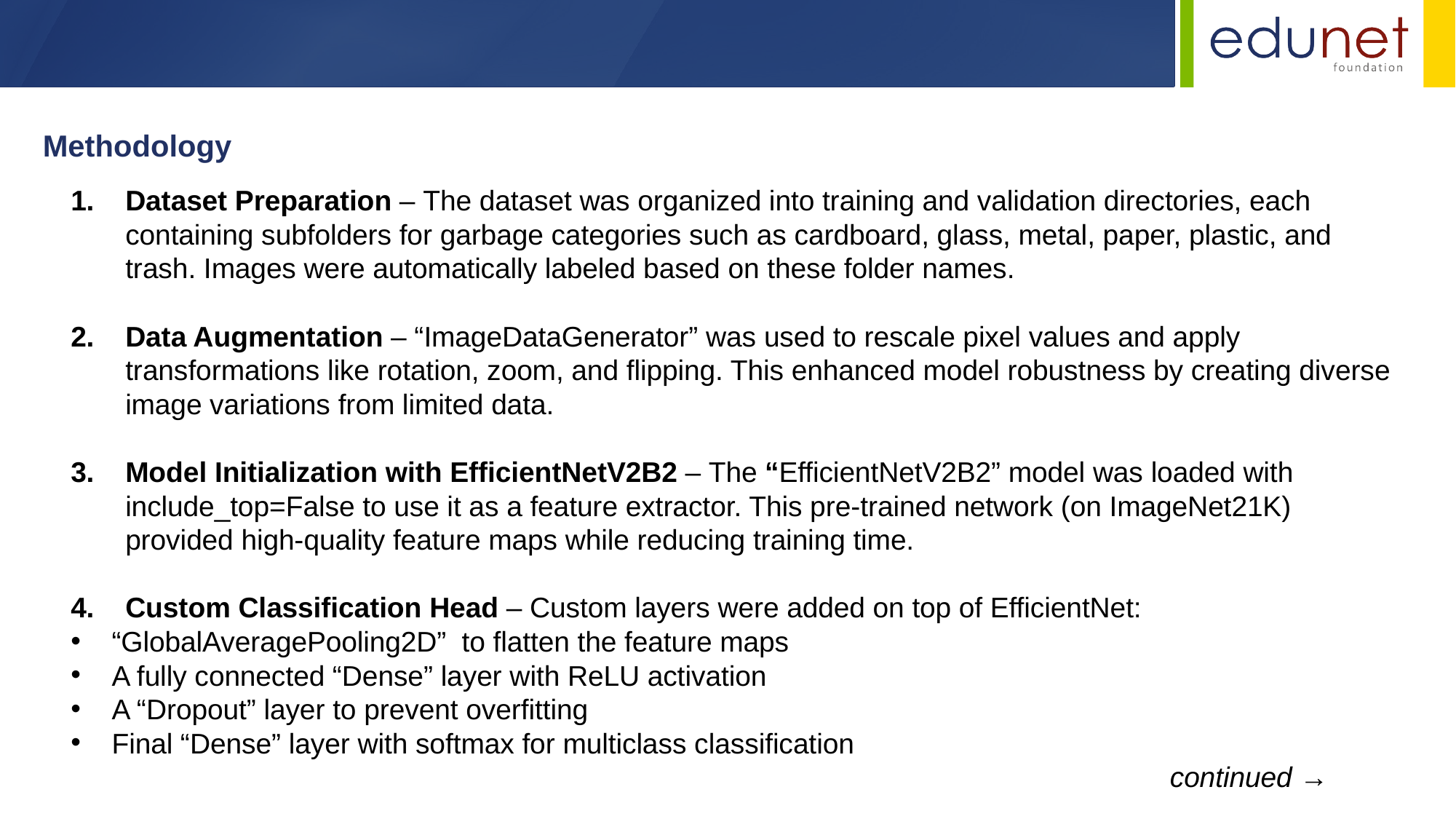

Methodology
Dataset Preparation – The dataset was organized into training and validation directories, each containing subfolders for garbage categories such as cardboard, glass, metal, paper, plastic, and trash. Images were automatically labeled based on these folder names.

Data Augmentation – “ImageDataGenerator” was used to rescale pixel values and apply transformations like rotation, zoom, and flipping. This enhanced model robustness by creating diverse image variations from limited data.

Model Initialization with EfficientNetV2B2 – The “EfficientNetV2B2” model was loaded with include_top=False to use it as a feature extractor. This pre-trained network (on ImageNet21K) provided high-quality feature maps while reducing training time.

Custom Classification Head – Custom layers were added on top of EfficientNet:
“GlobalAveragePooling2D”  to flatten the feature maps
A fully connected “Dense” layer with ReLU activation
A “Dropout” layer to prevent overfitting
Final “Dense” layer with softmax for multiclass classification
										 continued →